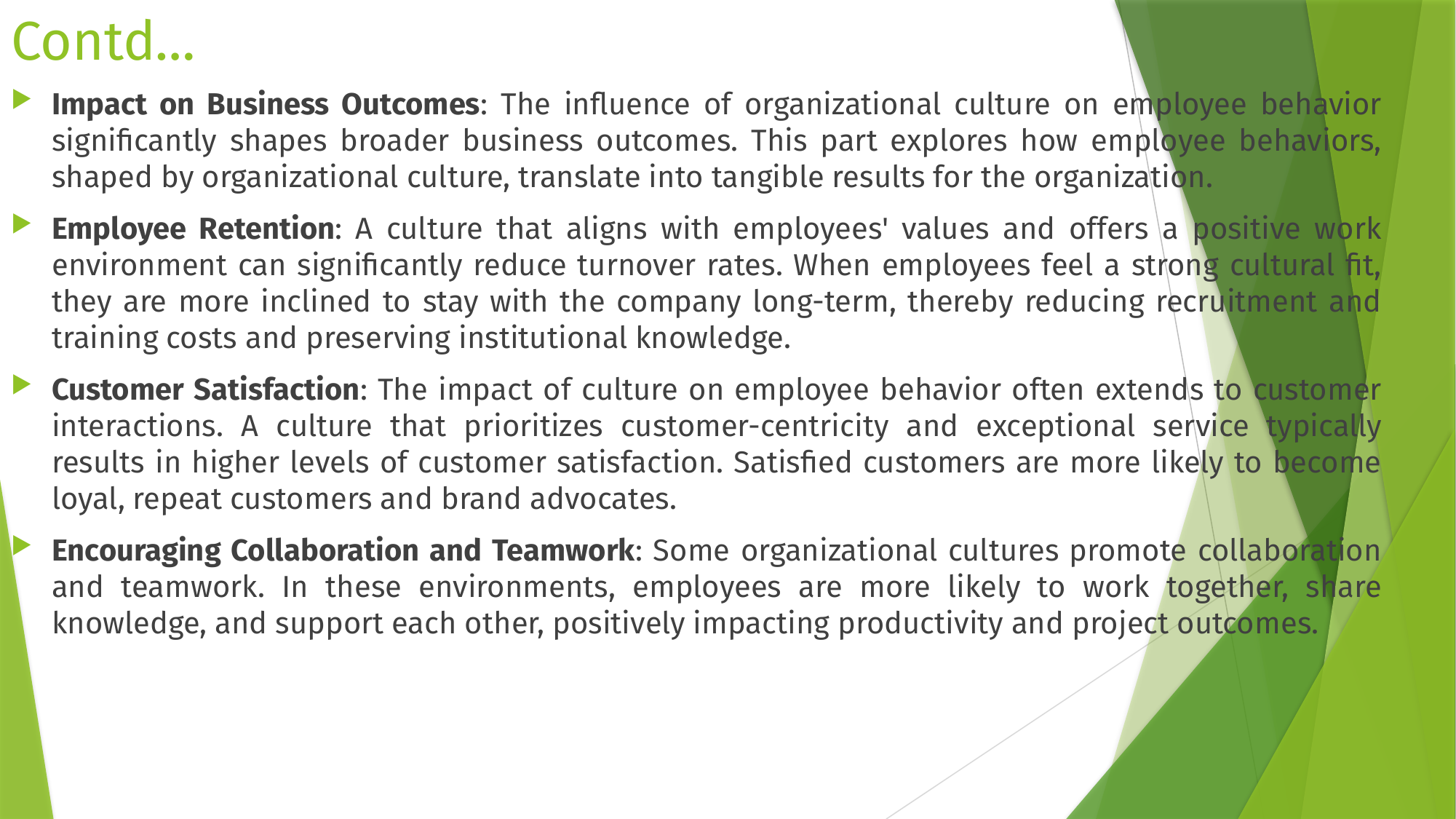

# Contd…
Impact on Business Outcomes: The influence of organizational culture on employee behavior significantly shapes broader business outcomes. This part explores how employee behaviors, shaped by organizational culture, translate into tangible results for the organization.
Employee Retention: A culture that aligns with employees' values and offers a positive work environment can significantly reduce turnover rates. When employees feel a strong cultural fit, they are more inclined to stay with the company long-term, thereby reducing recruitment and training costs and preserving institutional knowledge.
Customer Satisfaction: The impact of culture on employee behavior often extends to customer interactions. A culture that prioritizes customer-centricity and exceptional service typically results in higher levels of customer satisfaction. Satisfied customers are more likely to become loyal, repeat customers and brand advocates.
Encouraging Collaboration and Teamwork: Some organizational cultures promote collaboration and teamwork. In these environments, employees are more likely to work together, share knowledge, and support each other, positively impacting productivity and project outcomes.